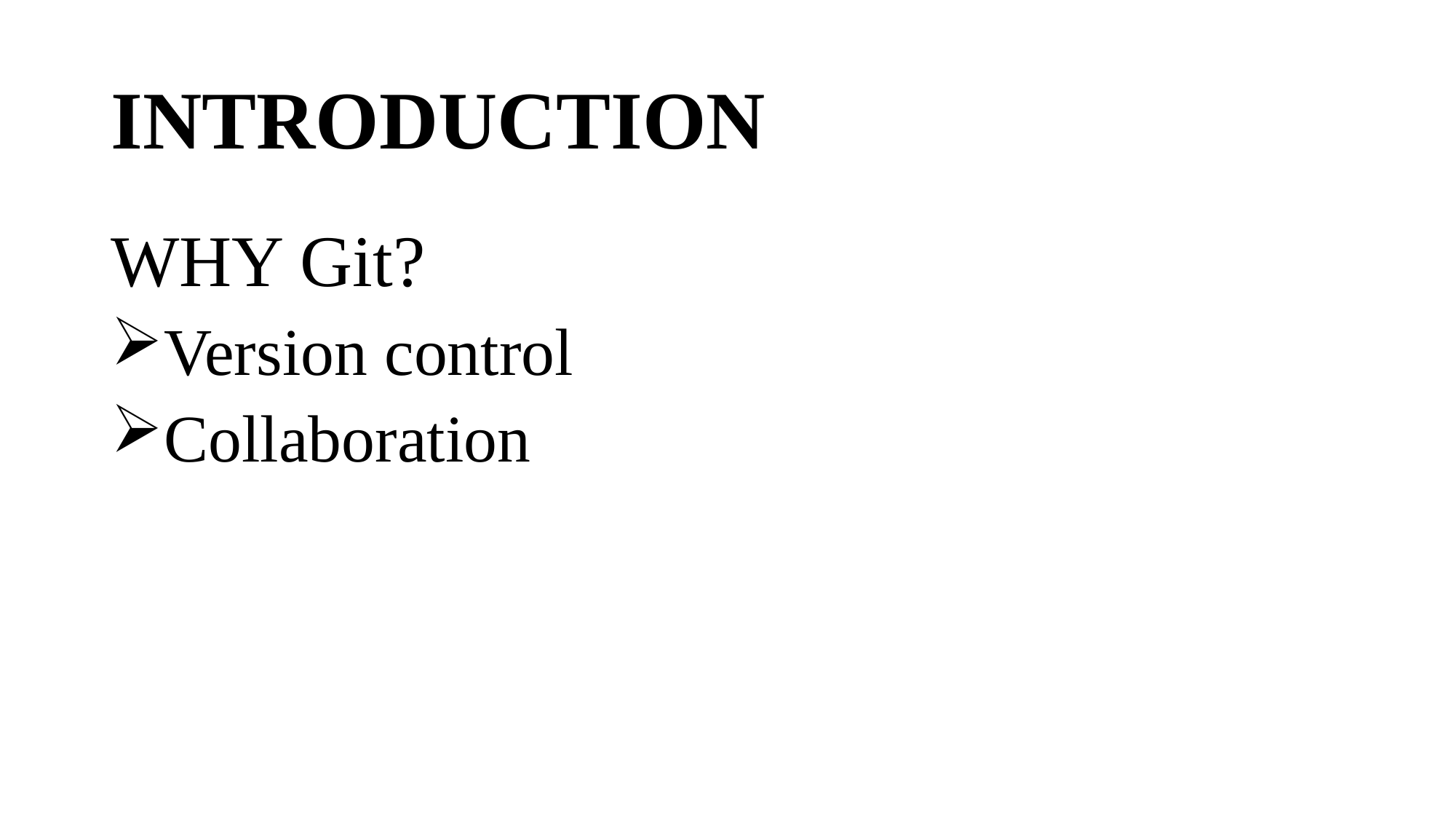

# INTRODUCTION
WHY Git?
Version control
Collaboration